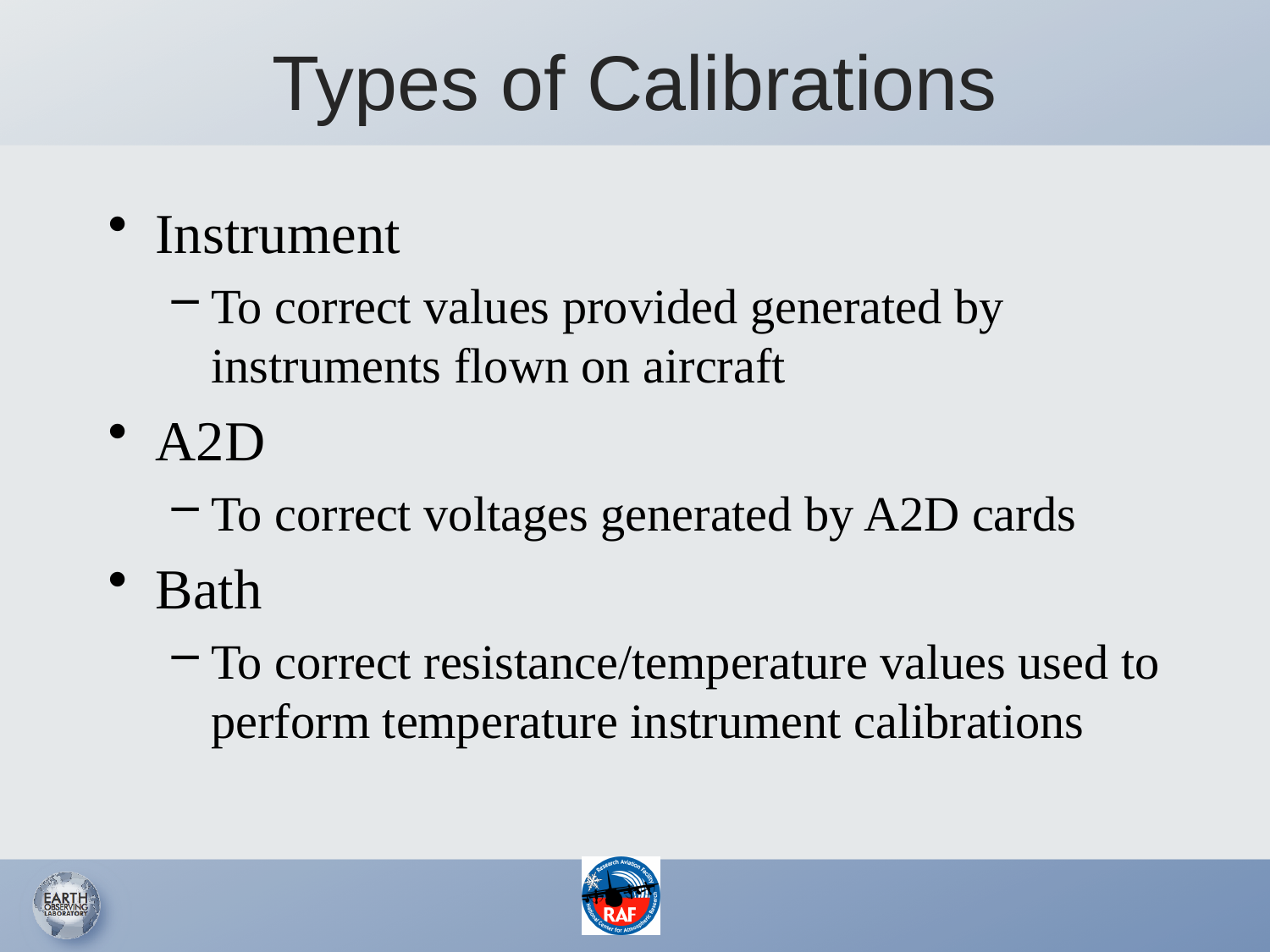

# Types of Calibrations
Instrument
To correct values provided generated by instruments flown on aircraft
A2D
To correct voltages generated by A2D cards
Bath
To correct resistance/temperature values used to perform temperature instrument calibrations